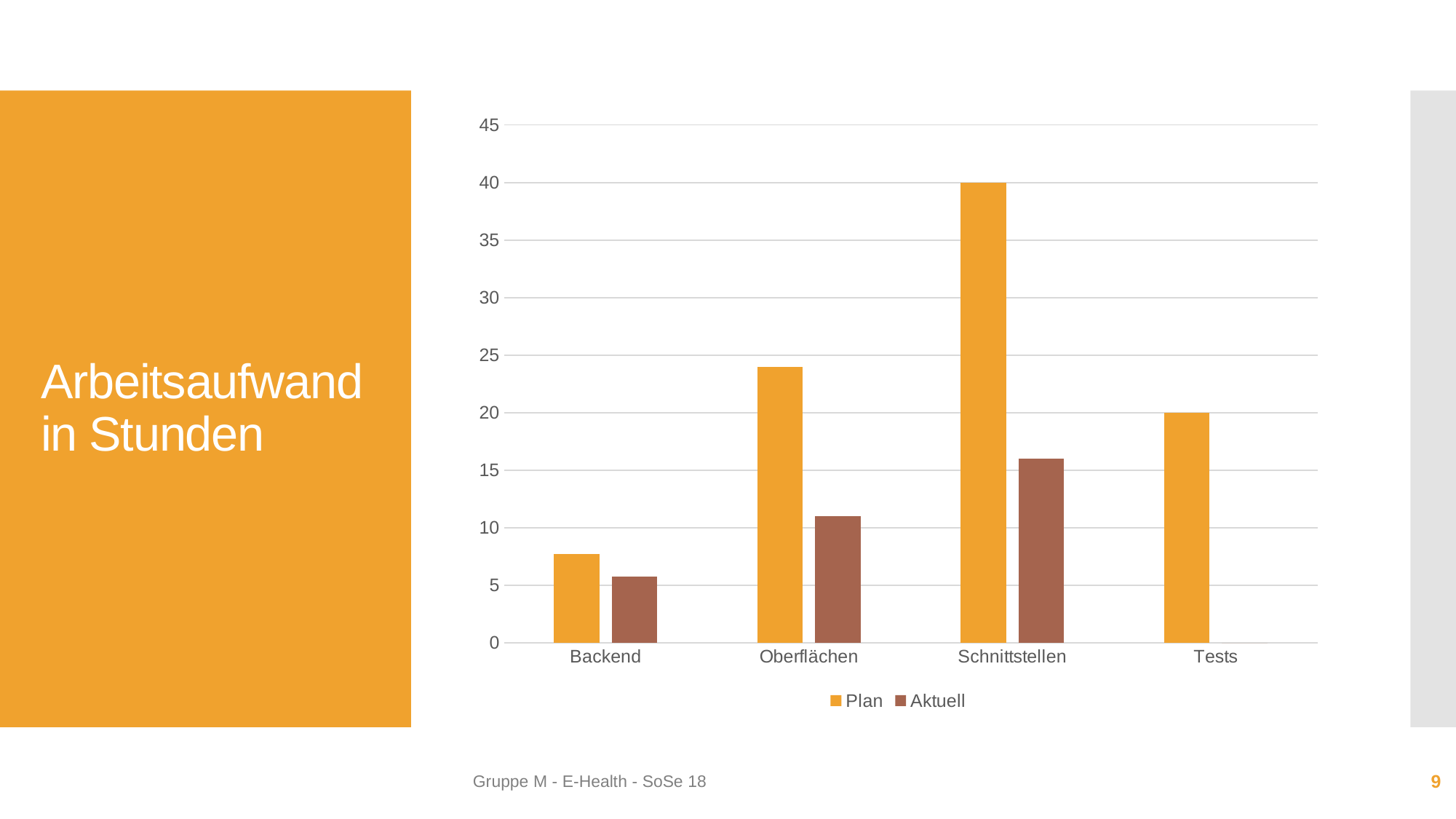

### Chart

| Category | Plan | Aktuell |
|---|---|---|
| Backend | 7.75 | 5.76 |
| Oberflächen | 24.0 | 11.0 |
| Schnittstellen | 40.0 | 16.0 |
| Tests | 20.0 | 0.0 |
# Arbeitsaufwand in Stunden
Gruppe M - E-Health - SoSe 18
9